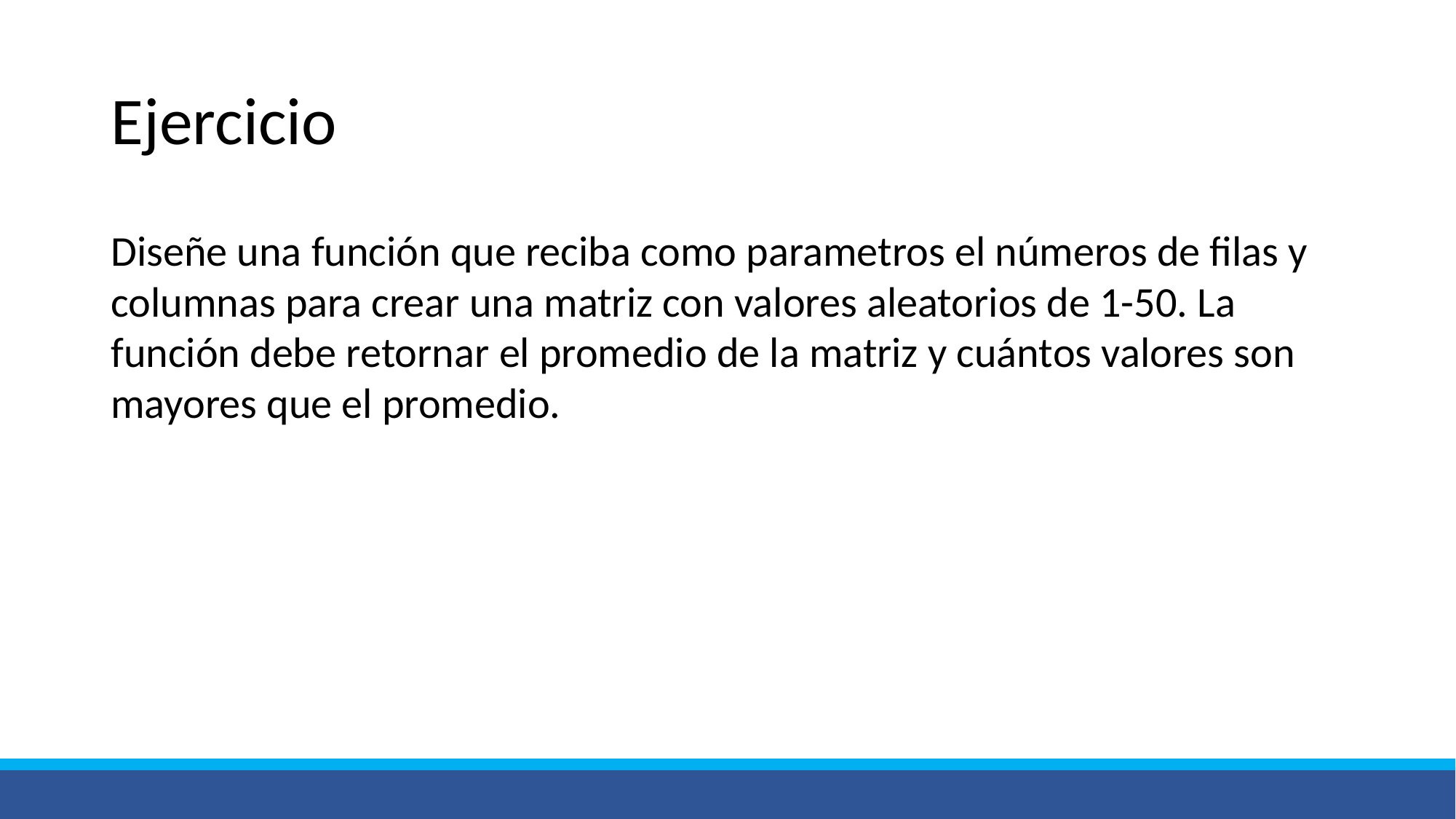

# Ejercicio
Diseñe una función que reciba como parametros el números de filas y columnas para crear una matriz con valores aleatorios de 1-50. La función debe retornar el promedio de la matriz y cuántos valores son mayores que el promedio.